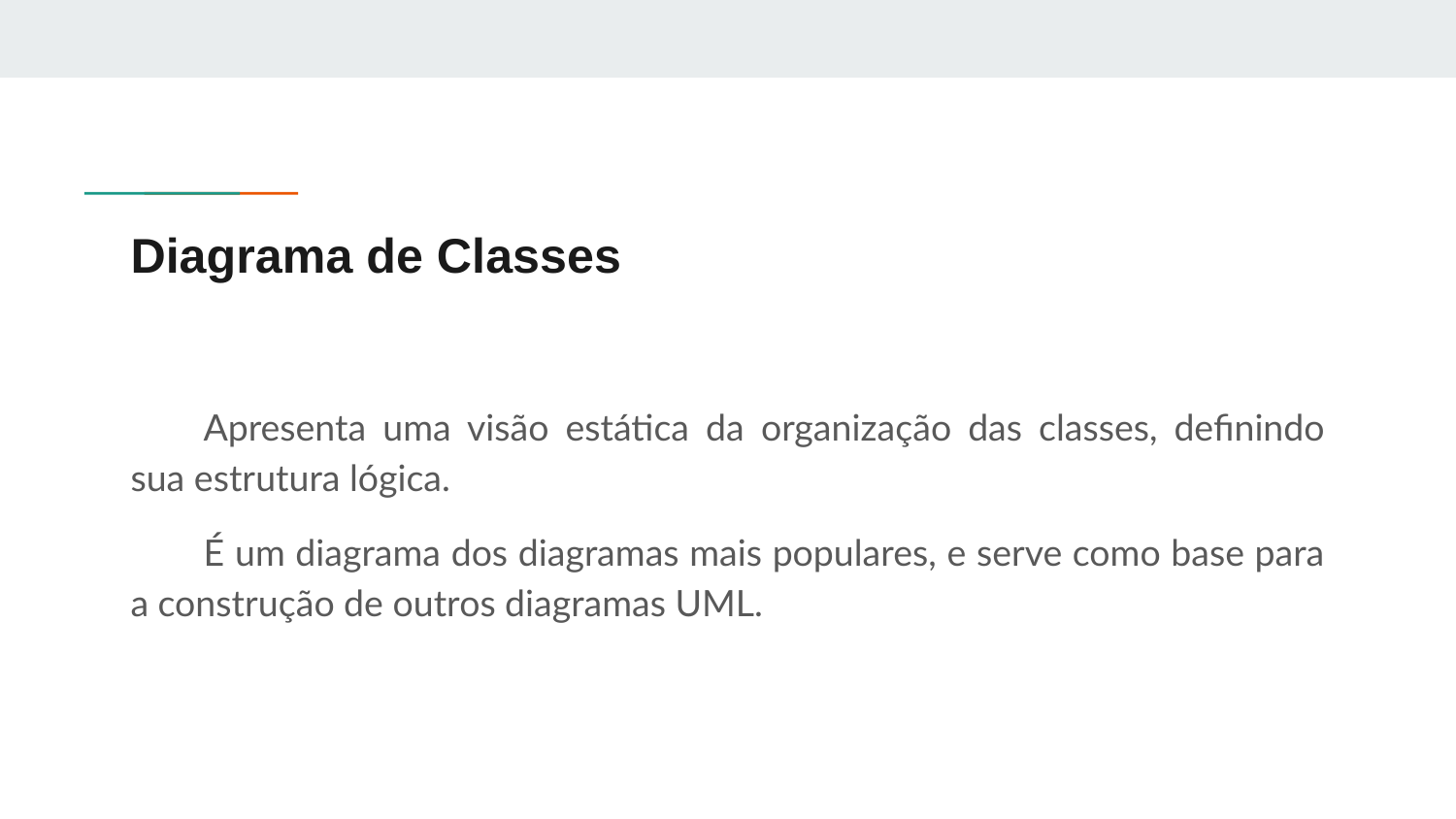

# Diagrama de Classes
Apresenta uma visão estática da organização das classes, definindo sua estrutura lógica.
É um diagrama dos diagramas mais populares, e serve como base para a construção de outros diagramas UML.